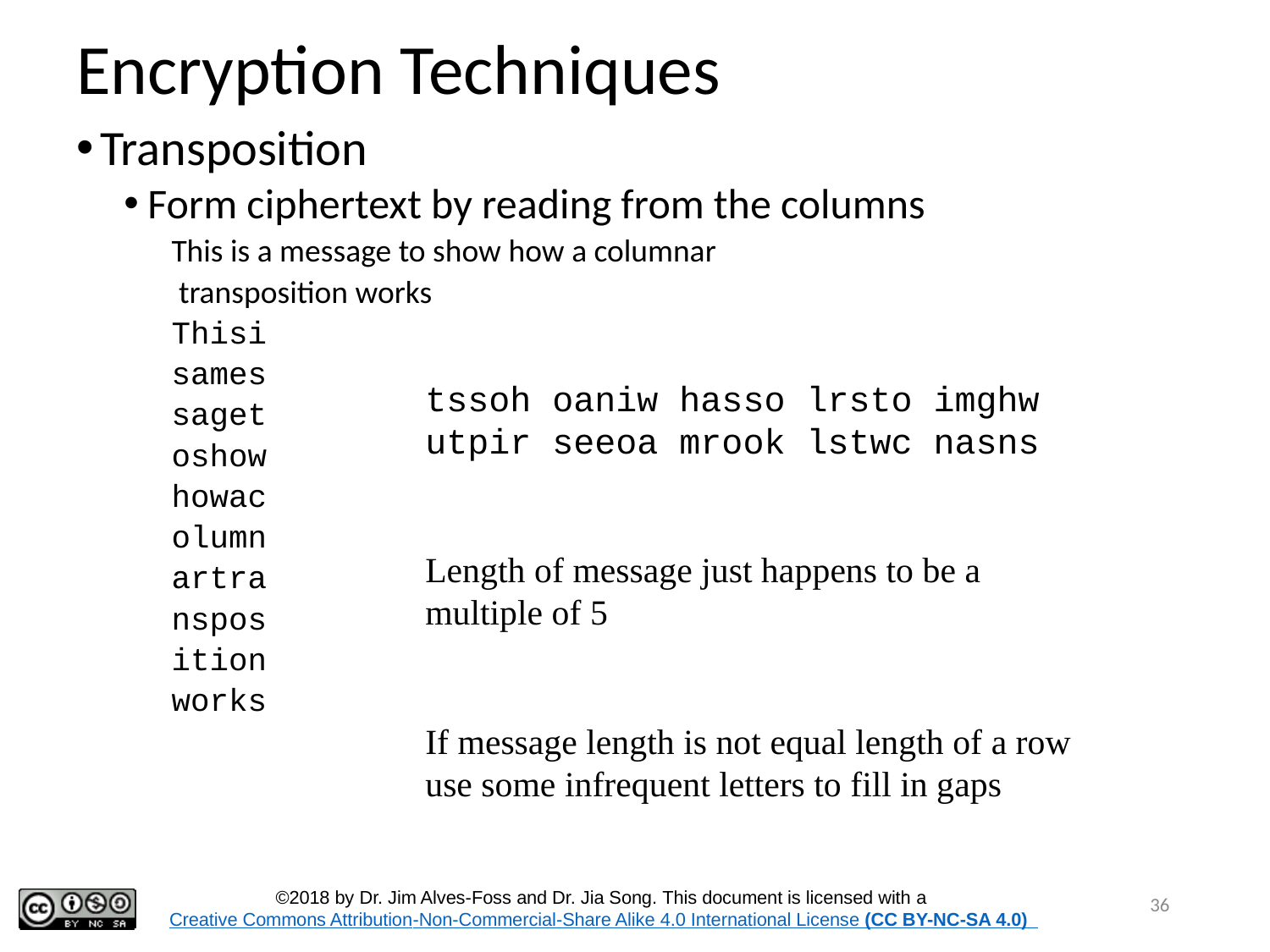

# Encryption Techniques
Transposition
Form ciphertext by reading from the columns
This is a message to show how a columnar
 transposition works
Thisi
sames
saget
oshow
howac
olumn
artra
nspos
ition
works
tssoh oaniw hasso lrsto imghw utpir seeoa mrook lstwc nasns

Length of message just happens to be a multiple of 5

If message length is not equal length of a row use some infrequent letters to fill in gaps
36